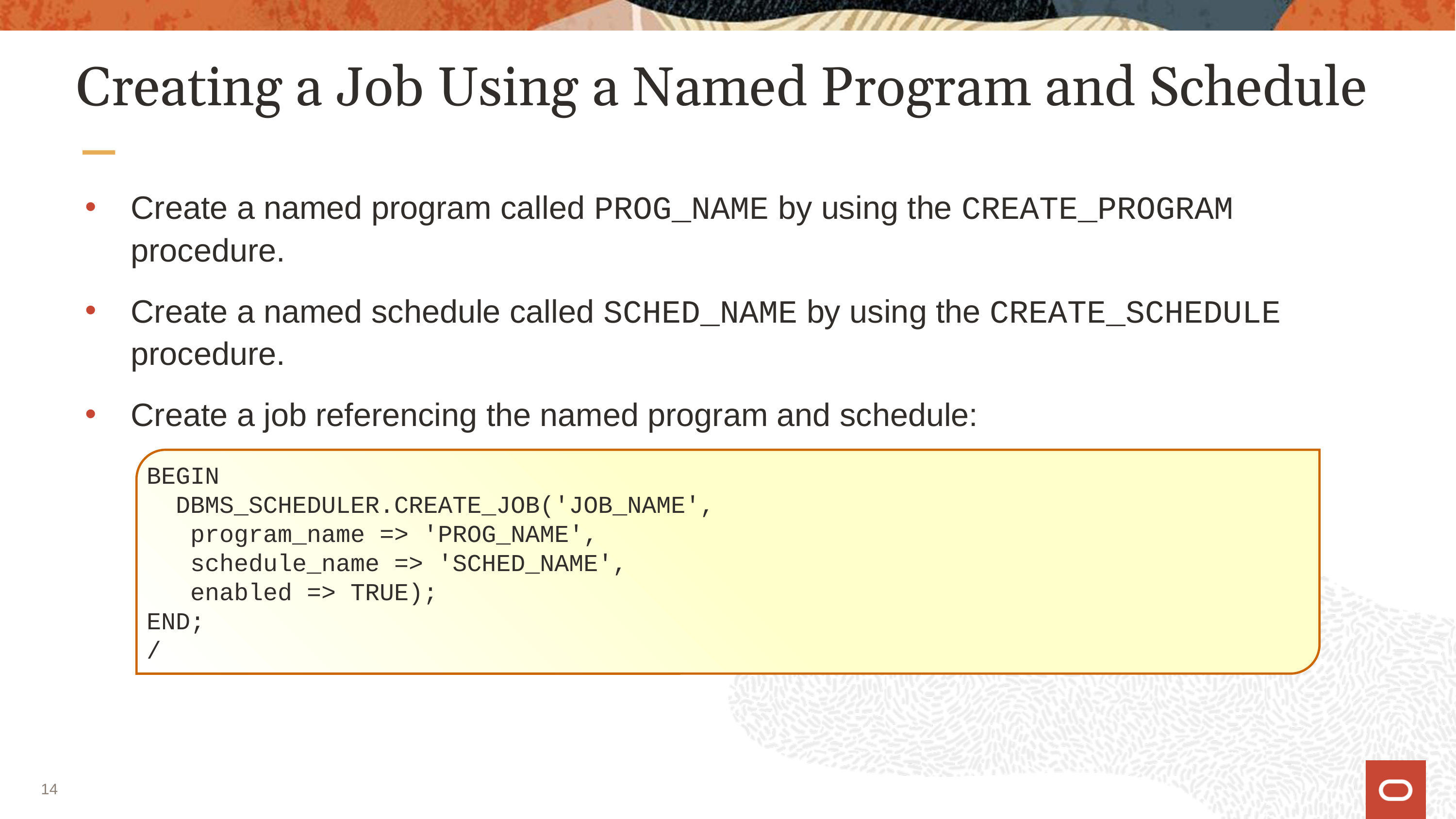

# Creating a Job Using a Named Program and Schedule
Create a named program called PROG_NAME by using the CREATE_PROGRAM procedure.
Create a named schedule called SCHED_NAME by using the CREATE_SCHEDULE procedure.
Create a job referencing the named program and schedule:

BEGIN
  DBMS_SCHEDULER.CREATE_JOB('JOB_NAME',
   program_name => 'PROG_NAME',
   schedule_name => 'SCHED_NAME',
   enabled => TRUE);
END;
/